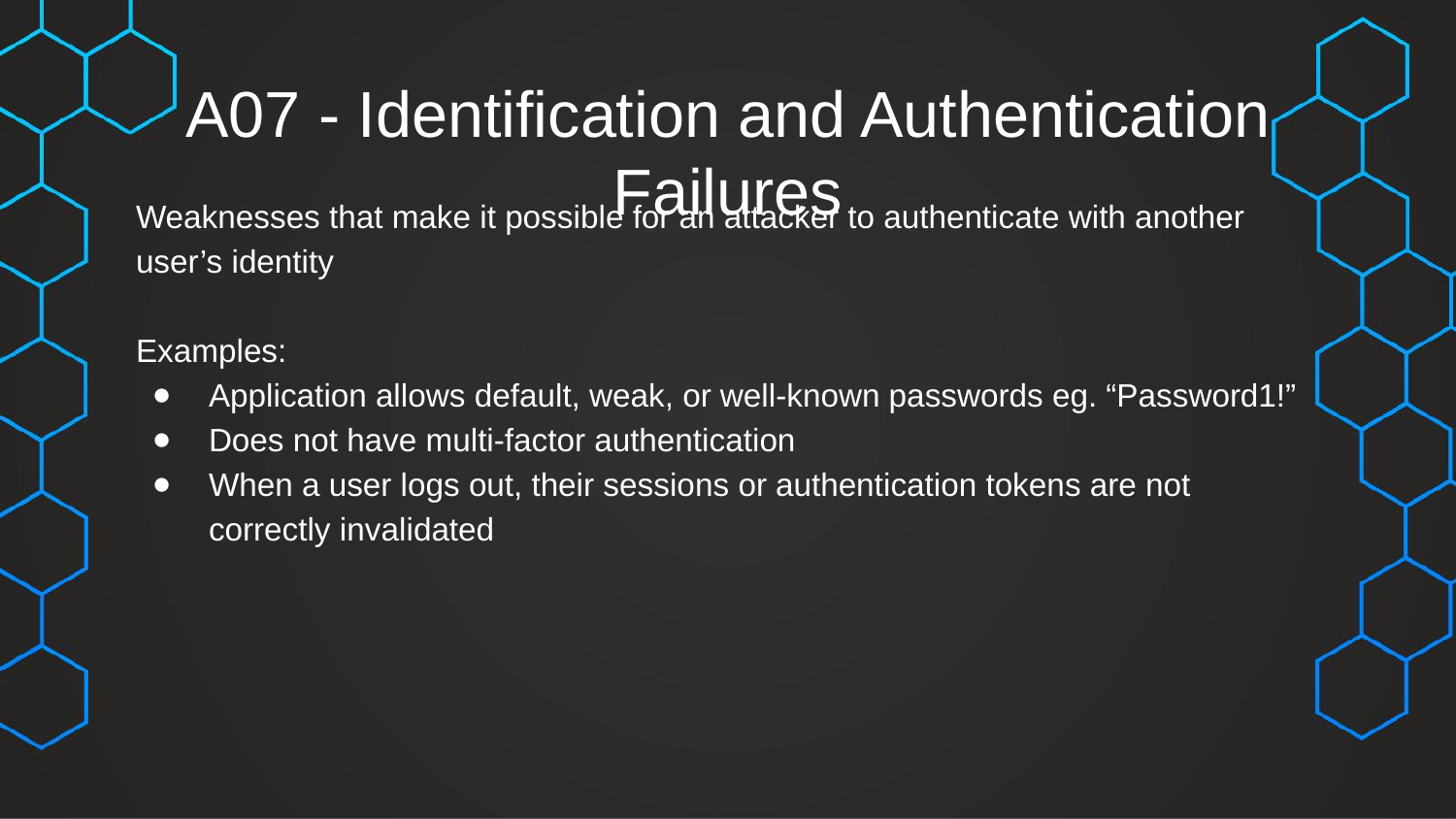

# A07 - Identification and Authentication Failures
Weaknesses that make it possible for an attacker to authenticate with another user’s identity

Examples:
Application allows default, weak, or well-known passwords eg. “Password1!”
Does not have multi-factor authentication
When a user logs out, their sessions or authentication tokens are not correctly invalidated